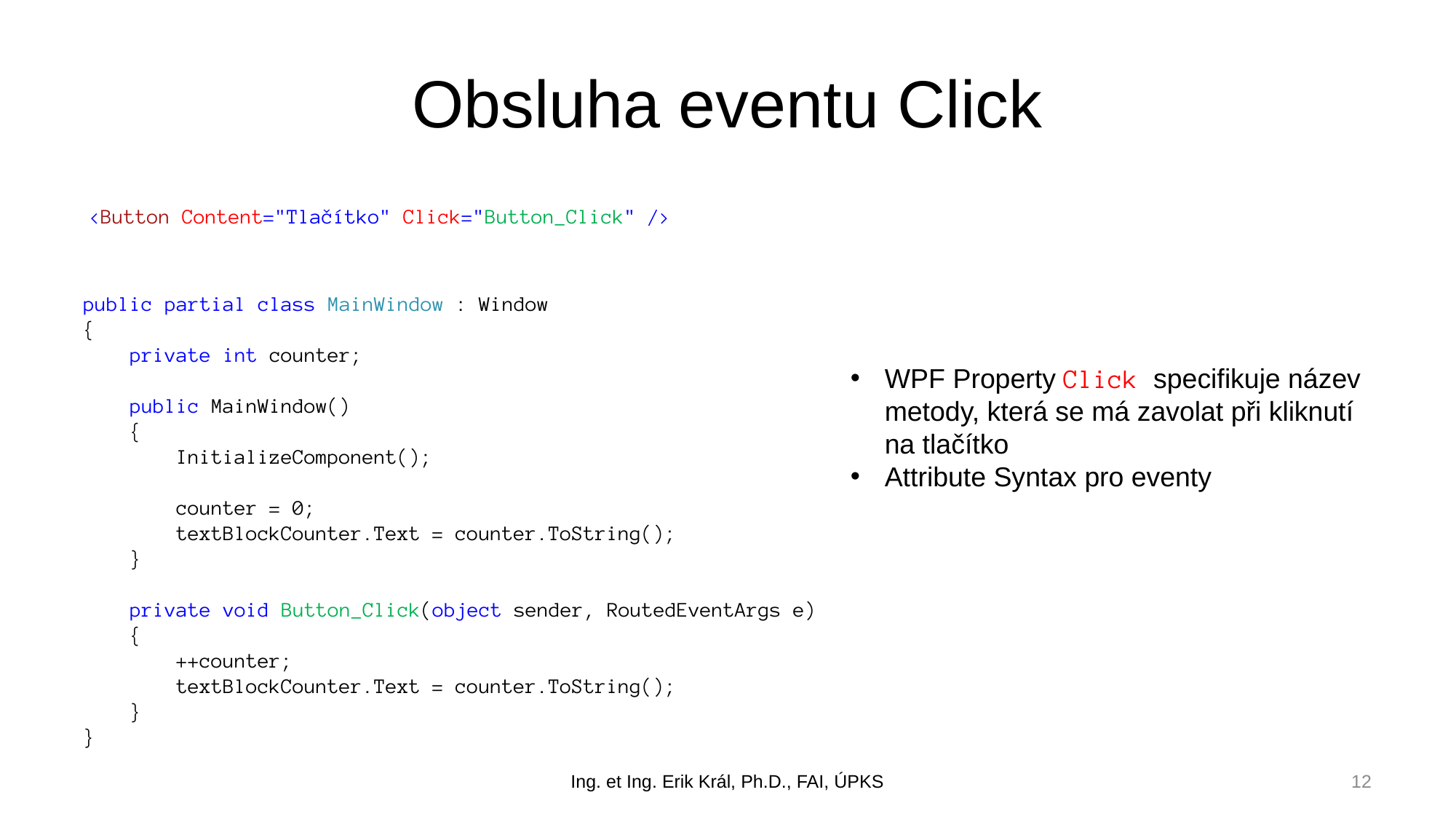

# Obsluha eventu Click
<Button Content="Tlačítko" Click="Button_Click" />
public partial class MainWindow : Window
{
    private int counter;

    public MainWindow()
    {
        InitializeComponent();

        counter = 0;
        textBlockCounter.Text = counter.ToString();
    }

    private void Button_Click(object sender, RoutedEventArgs e)
    {
        ++counter;
        textBlockCounter.Text = counter.ToString();
    }
}
WPF Property Click  specifikuje název metody, která se má zavolat při kliknutí na tlačítko
Attribute Syntax pro eventy
Ing. et Ing. Erik Král, Ph.D., FAI, ÚPKS
12